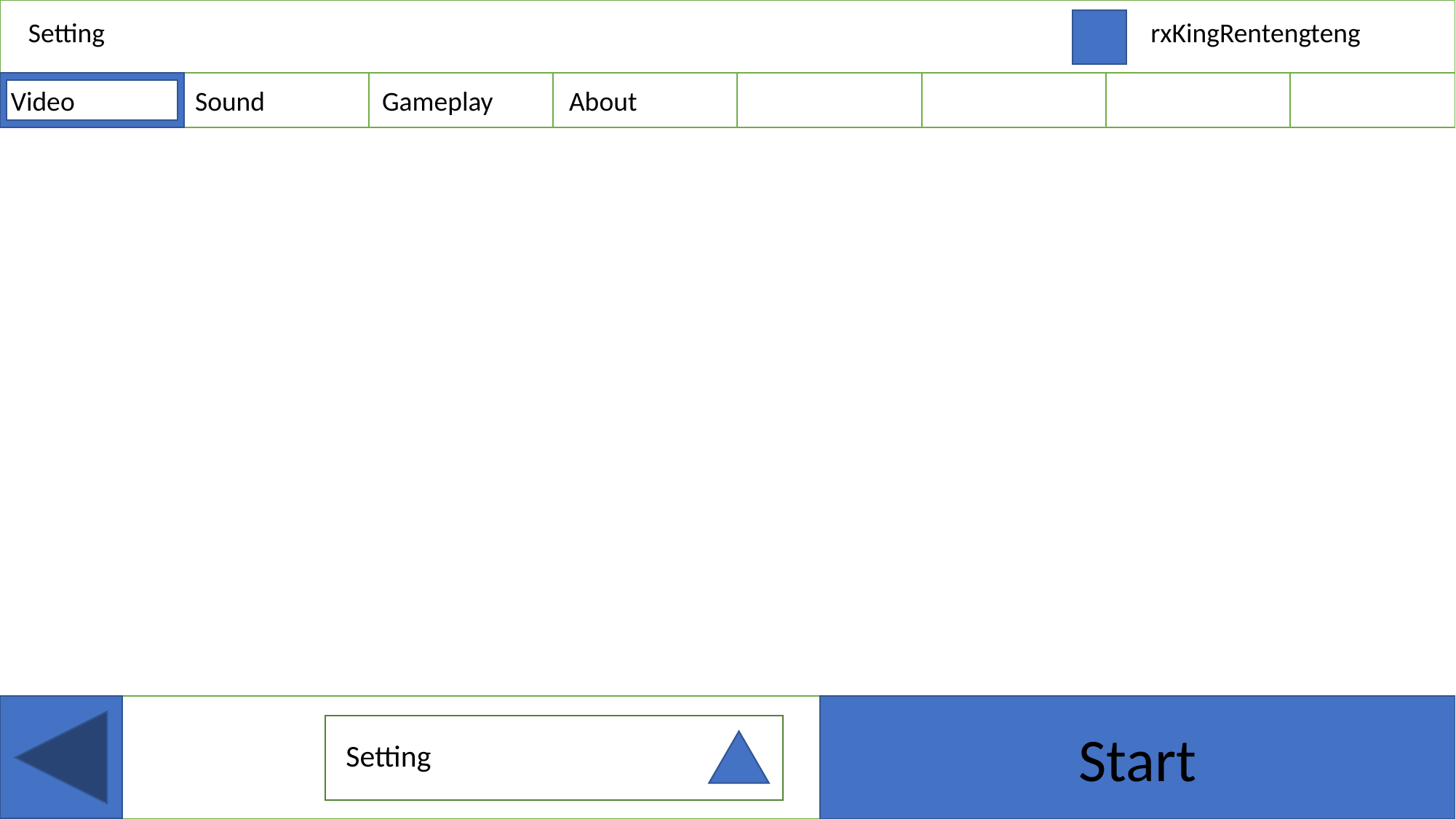

Setting

rxKingRentengteng

Video

Sound

Gameplay

About

Start

Setting